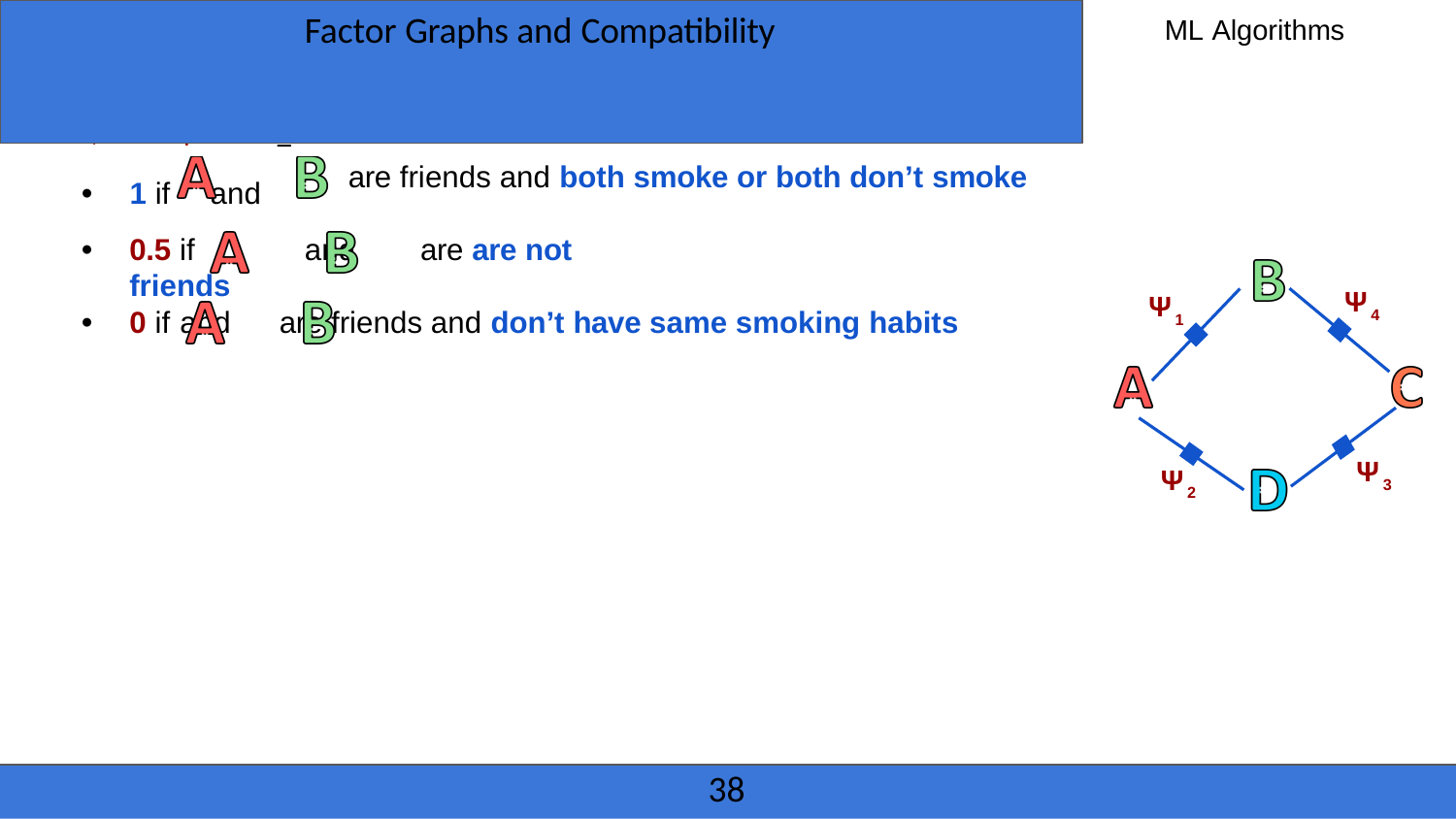

Factor Graphs and Compatibility
ML Algorithms

,	) =
Ψ1, friendship(
1 if	and
are friends and both smoke or both don’t smoke

0.5 if	and	are are not friends

Ψ4
Ψ1
0 if	and	are friends and don’t have same smoking habits

Ψ3
Ψ2

38